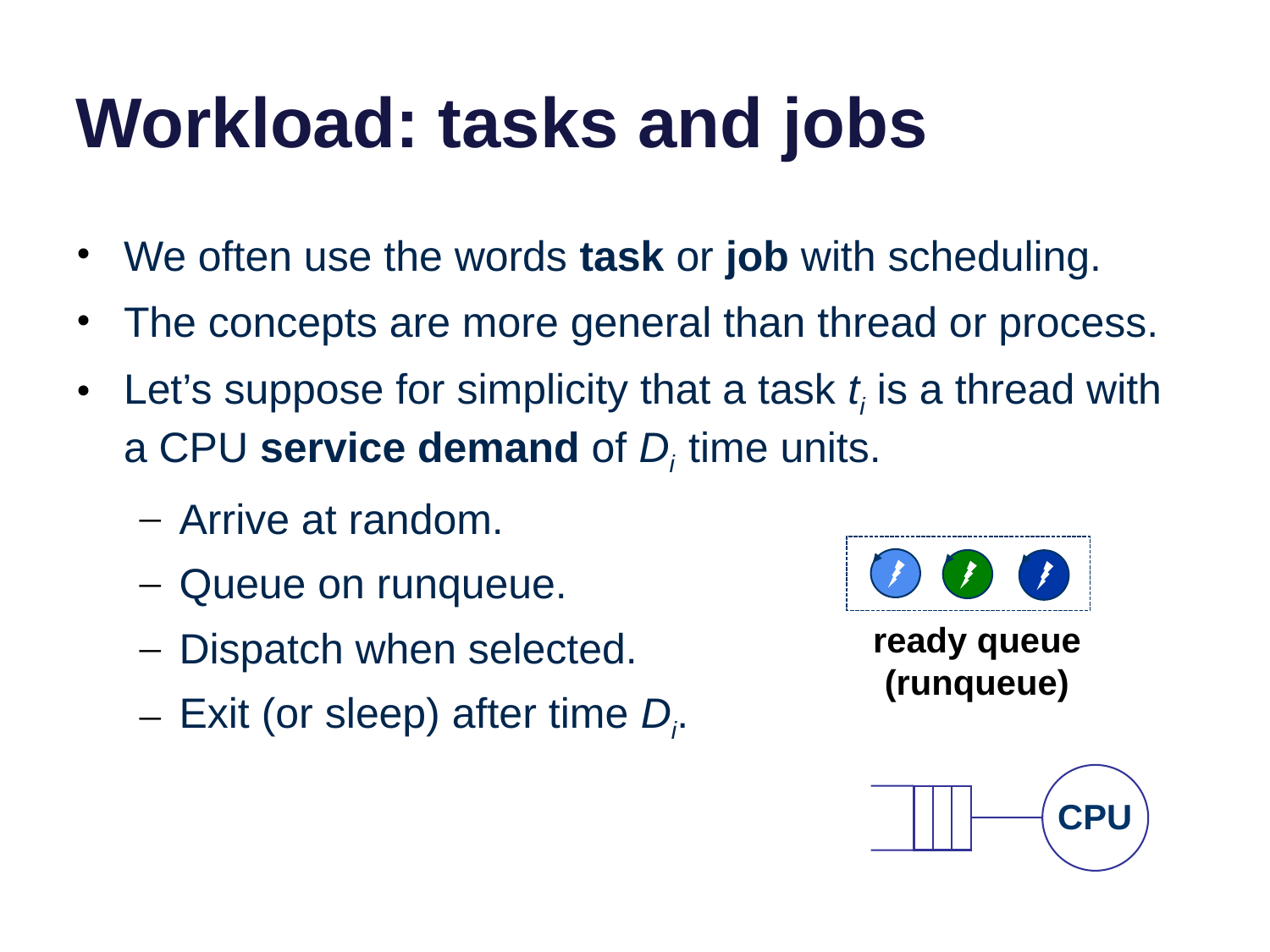

# Workload: tasks and jobs
We often use the words task or job with scheduling.
The concepts are more general than thread or process.
Let’s suppose for simplicity that a task ti is a thread with a CPU service demand of Di  time units.
Arrive at random.
Queue on runqueue.
Dispatch when selected.
Exit (or sleep) after time Di.

ready queue
(runqueue)

 CPU